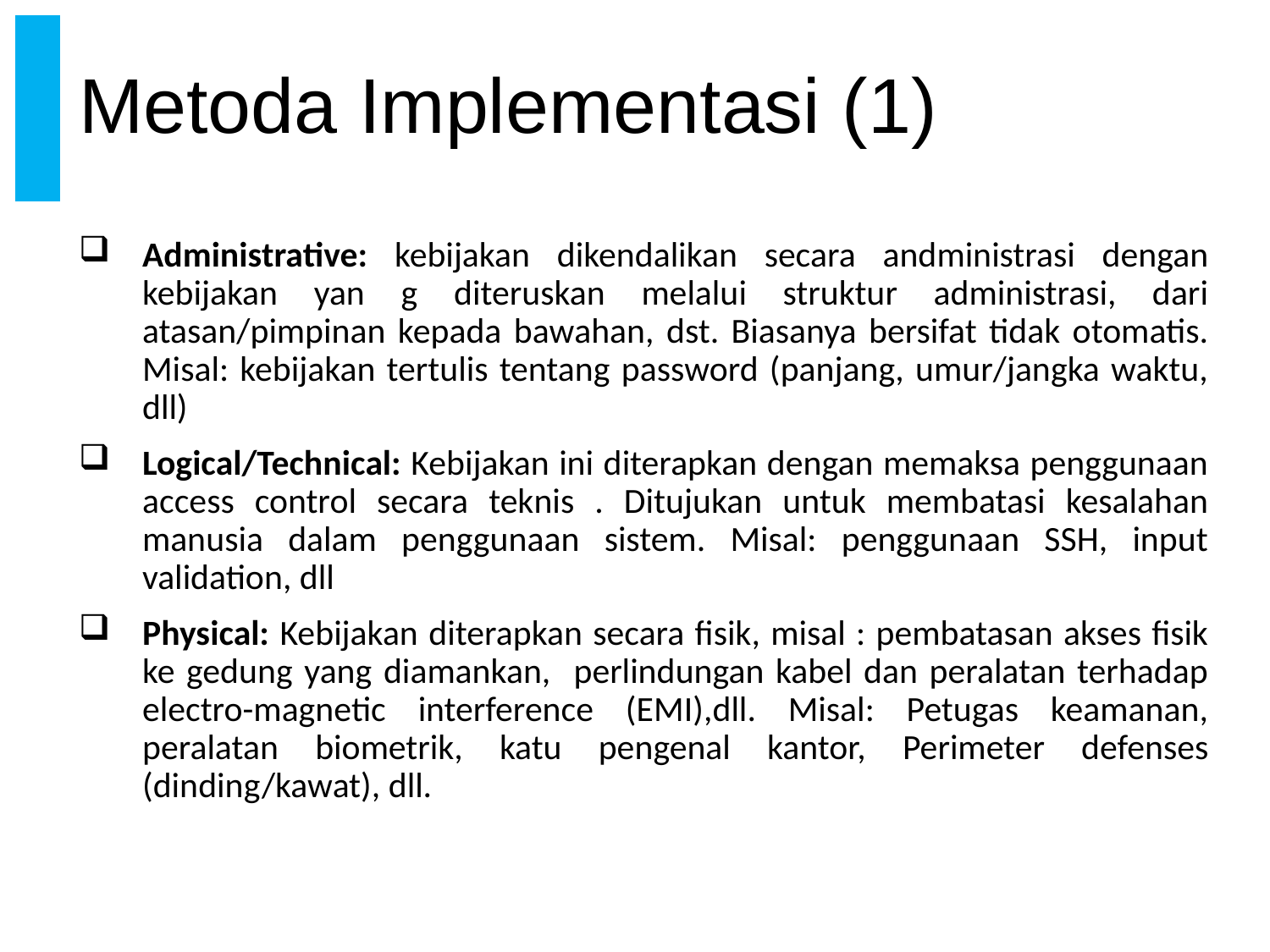

# Metoda Implementasi (1)
Administrative: kebijakan dikendalikan secara andministrasi dengan kebijakan yan g diteruskan melalui struktur administrasi, dari atasan/pimpinan kepada bawahan, dst. Biasanya bersifat tidak otomatis. Misal: kebijakan tertulis tentang password (panjang, umur/jangka waktu, dll)
Logical/Technical: Kebijakan ini diterapkan dengan memaksa penggunaan access control secara teknis . Ditujukan untuk membatasi kesalahan manusia dalam penggunaan sistem. Misal: penggunaan SSH, input validation, dll
Physical: Kebijakan diterapkan secara fisik, misal : pembatasan akses fisik ke gedung yang diamankan,  perlindungan kabel dan peralatan terhadap electro-magnetic interference (EMI),dll. Misal: Petugas keamanan, peralatan biometrik, katu pengenal kantor, Perimeter defenses (dinding/kawat), dll.